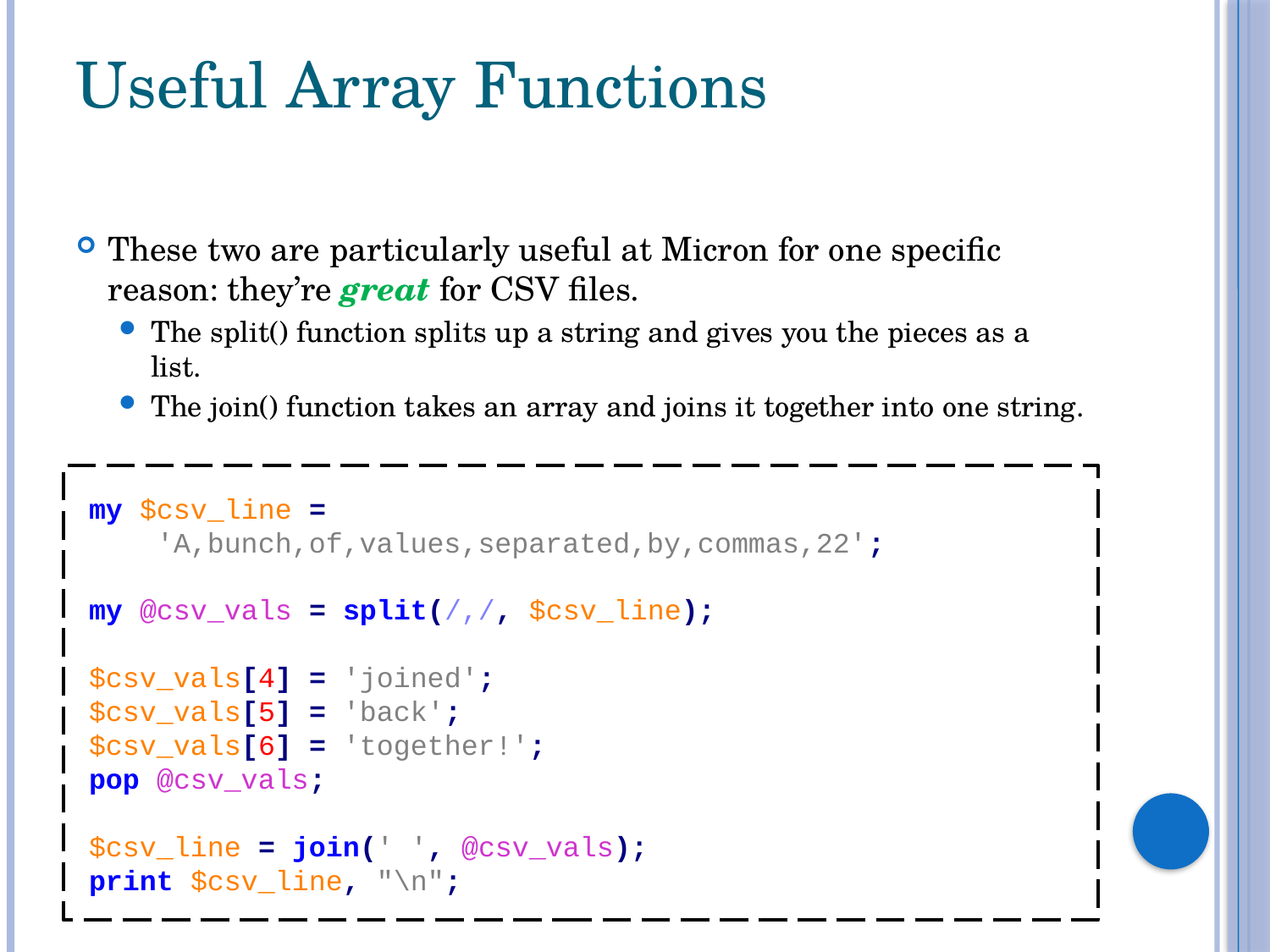

# Useful Array Functions
These two are particularly useful at Micron for one specific reason: they’re great for CSV files.
The split() function splits up a string and gives you the pieces as a list.
The join() function takes an array and joins it together into one string.
my $csv_line =
    'A,bunch,of,values,separated,by,commas,22';

my @csv_vals = split(/,/, $csv_line);

$csv_vals[4] = 'joined';
$csv_vals[5] = 'back';
$csv_vals[6] = 'together!';
pop @csv_vals;

$csv_line = join(' ', @csv_vals);
print $csv_line, "\n";